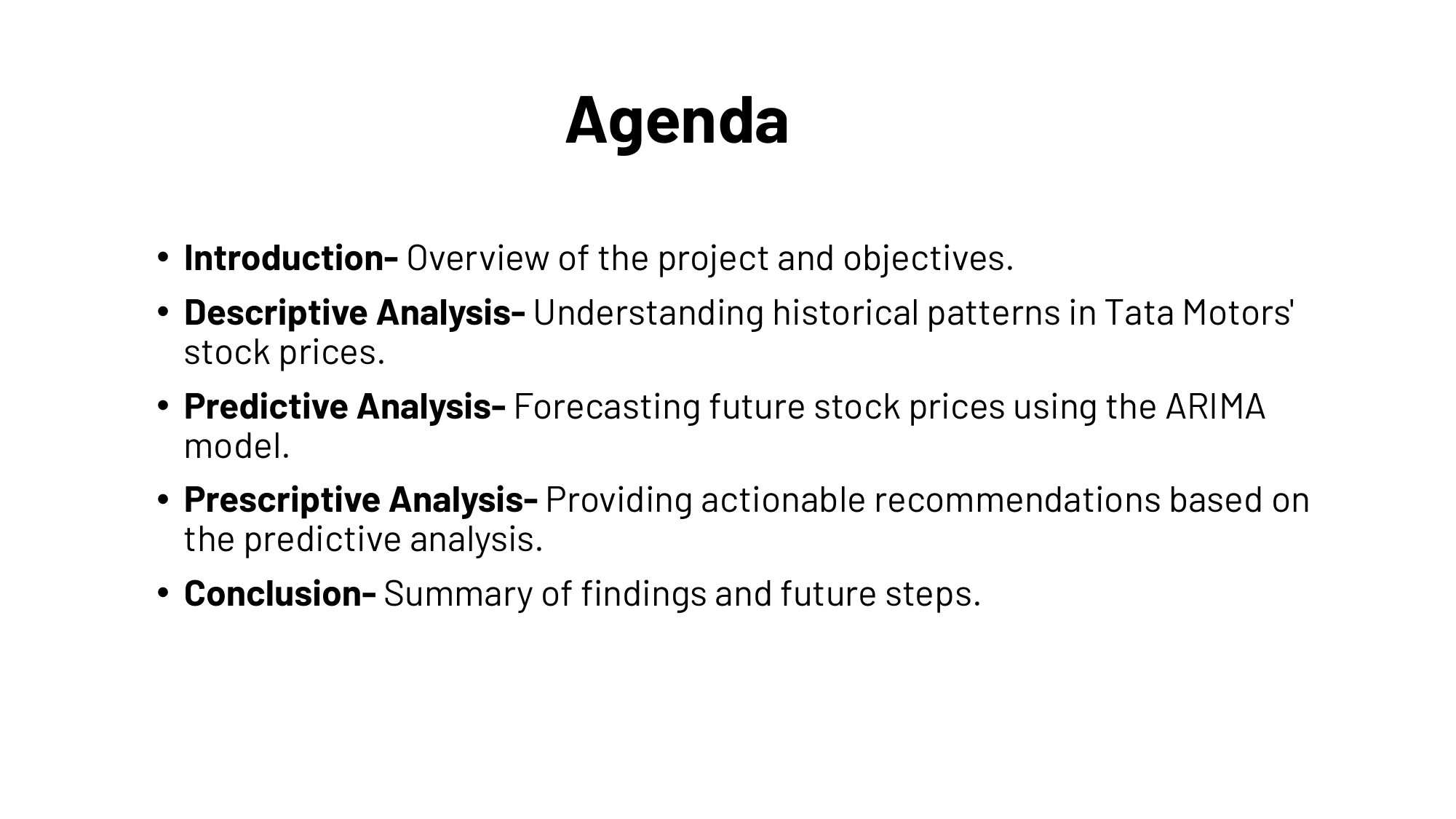

# Agenda
Introduction- Overview of the project and objectives.
Descriptive Analysis- Understanding historical patterns in Tata Motors' stock prices.
Predictive Analysis- Forecasting future stock prices using the ARIMA model.
Prescriptive Analysis- Providing actionable recommendations based on the predictive analysis.
Conclusion- Summary of findings and future steps.